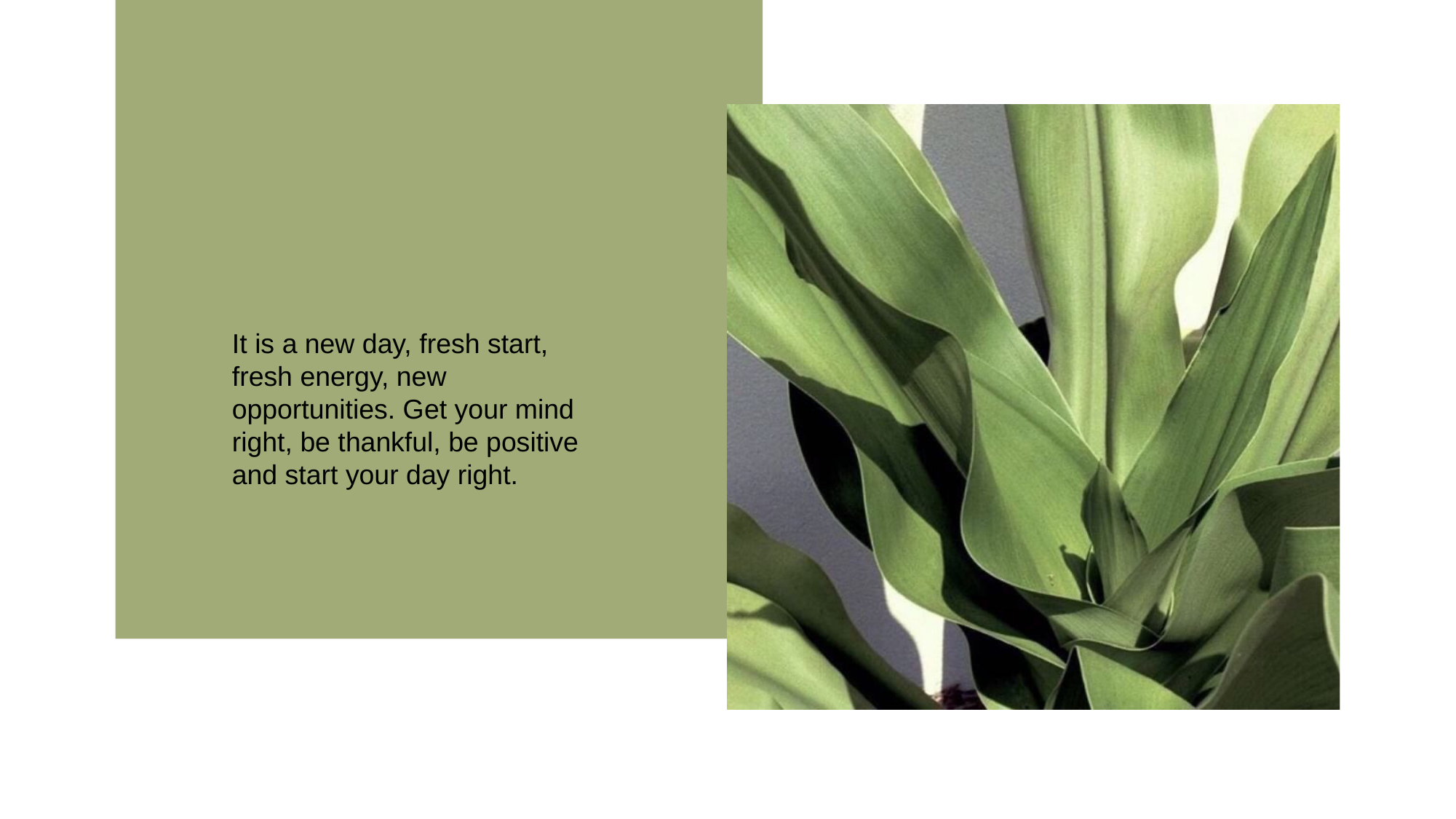

It is a new day, fresh start, fresh energy, new opportunities. Get your mind right, be thankful, be positive and start your day right.